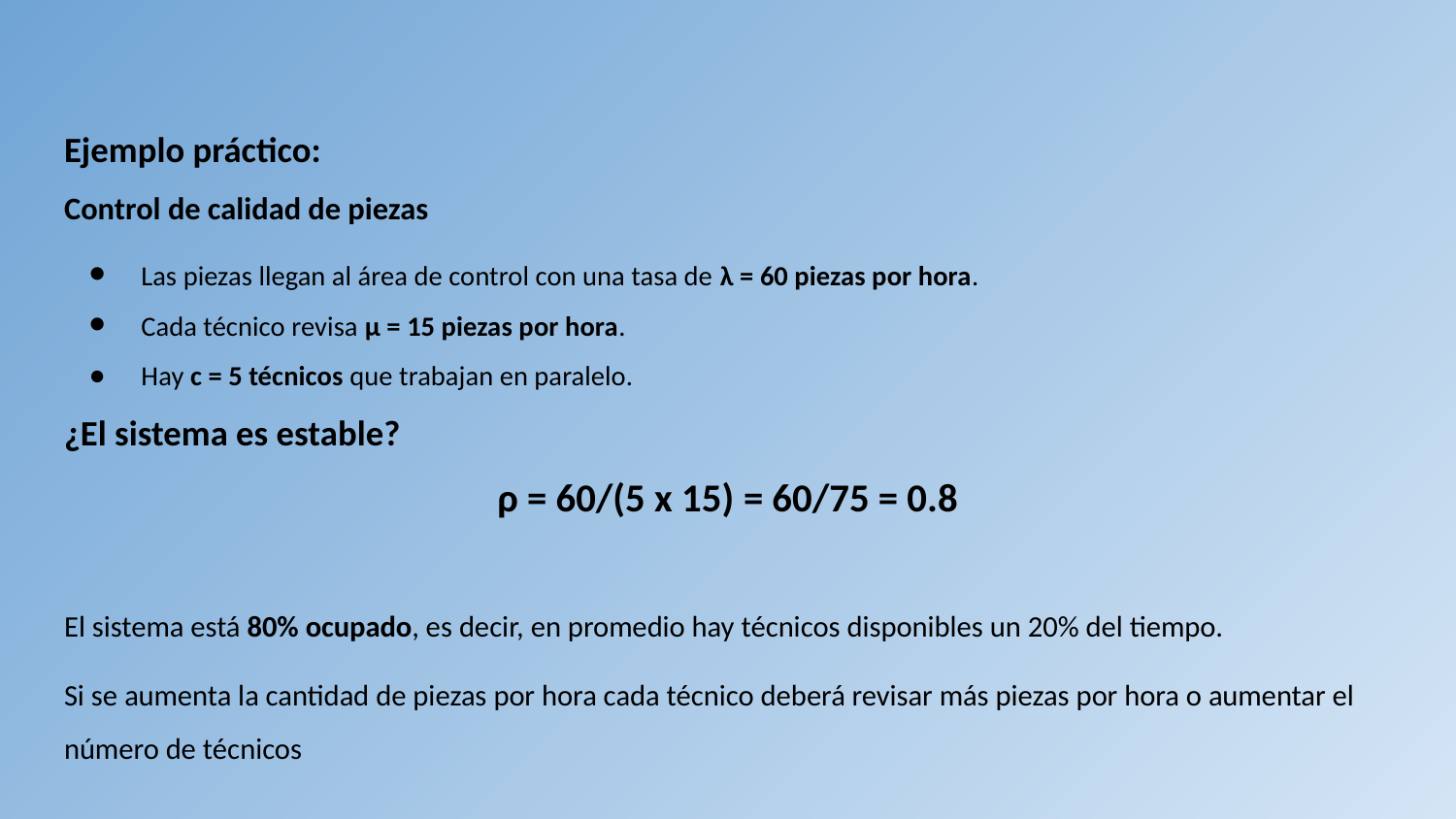

Ejemplo práctico:
Control de calidad de piezas
Las piezas llegan al área de control con una tasa de λ = 60 piezas por hora.
Cada técnico revisa μ = 15 piezas por hora.
Hay c = 5 técnicos que trabajan en paralelo.
¿El sistema es estable?
ρ = 60/(5 x 15) ​= 60/75 = 0.8

El sistema está 80% ocupado, es decir, en promedio hay técnicos disponibles un 20% del tiempo.
Si se aumenta la cantidad de piezas por hora cada técnico deberá revisar más piezas por hora o aumentar el número de técnicos